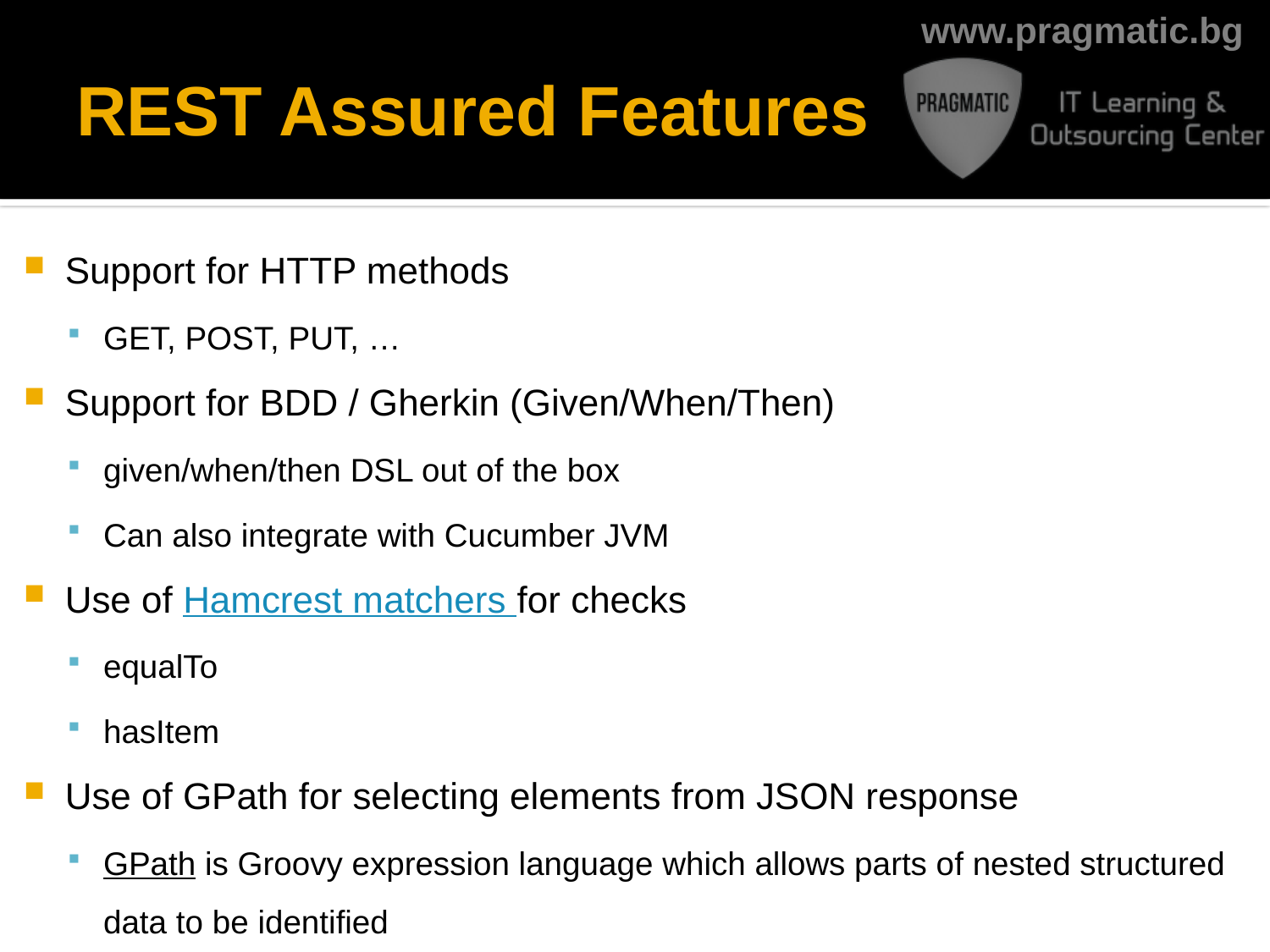

# REST Assured Features
Support for HTTP methods
GET, POST, PUT, …
Support for BDD / Gherkin (Given/When/Then)
given/when/then DSL out of the box
Can also integrate with Cucumber JVM
Use of Hamcrest matchers for checks
equalTo
hasItem
Use of GPath for selecting elements from JSON response
GPath is Groovy expression language which allows parts of nested structured data to be identified